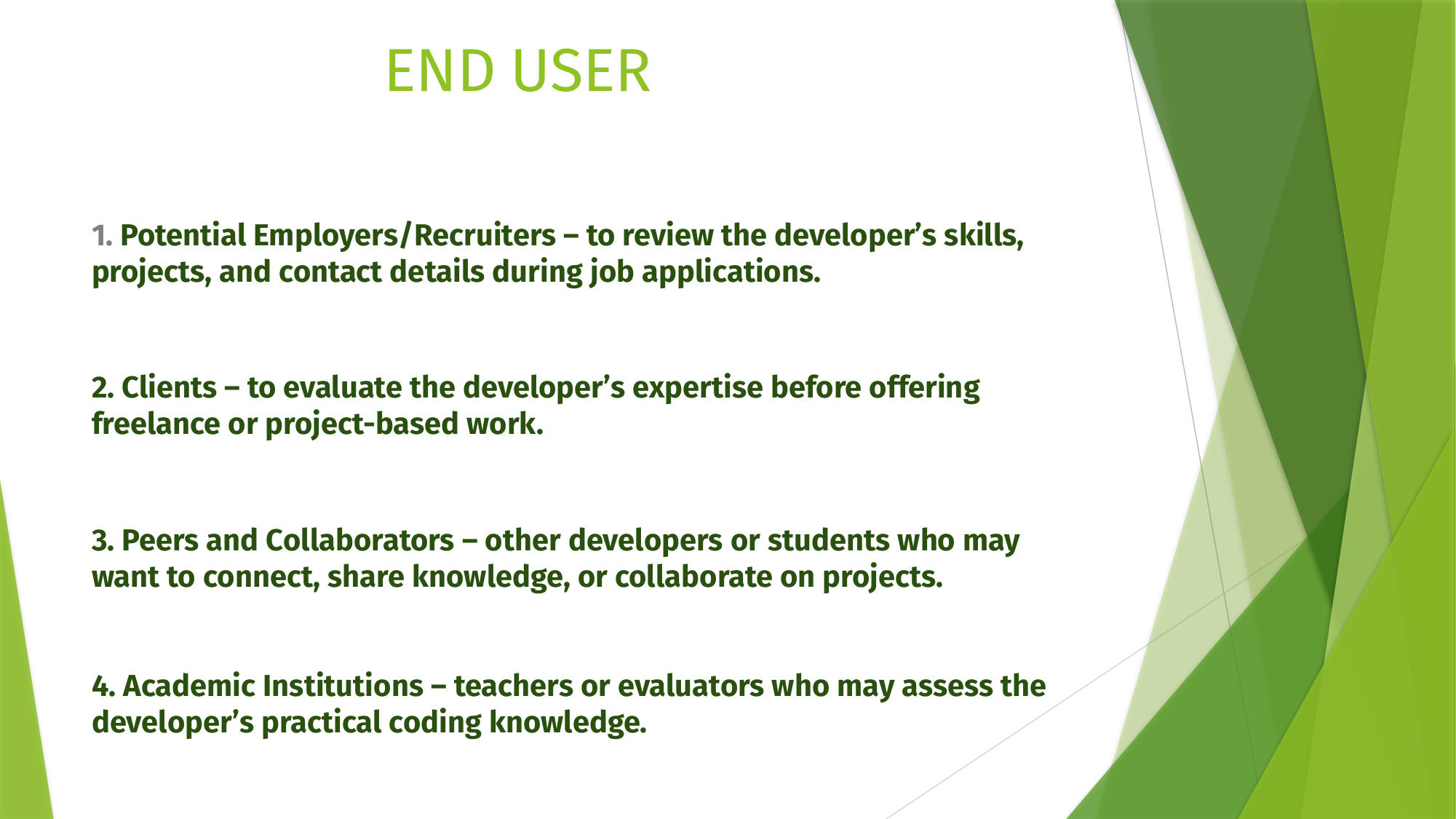

# END USER

1. Potential Employers/Recruiters – to review the developer’s skills, projects, and contact details during job applications.

2. Clients – to evaluate the developer’s expertise before offering freelance or project-based work.

3. Peers and Collaborators – other developers or students who may want to connect, share knowledge, or collaborate on projects.

4. Academic Institutions – teachers or evaluators who may assess the developer’s practical coding knowledge.